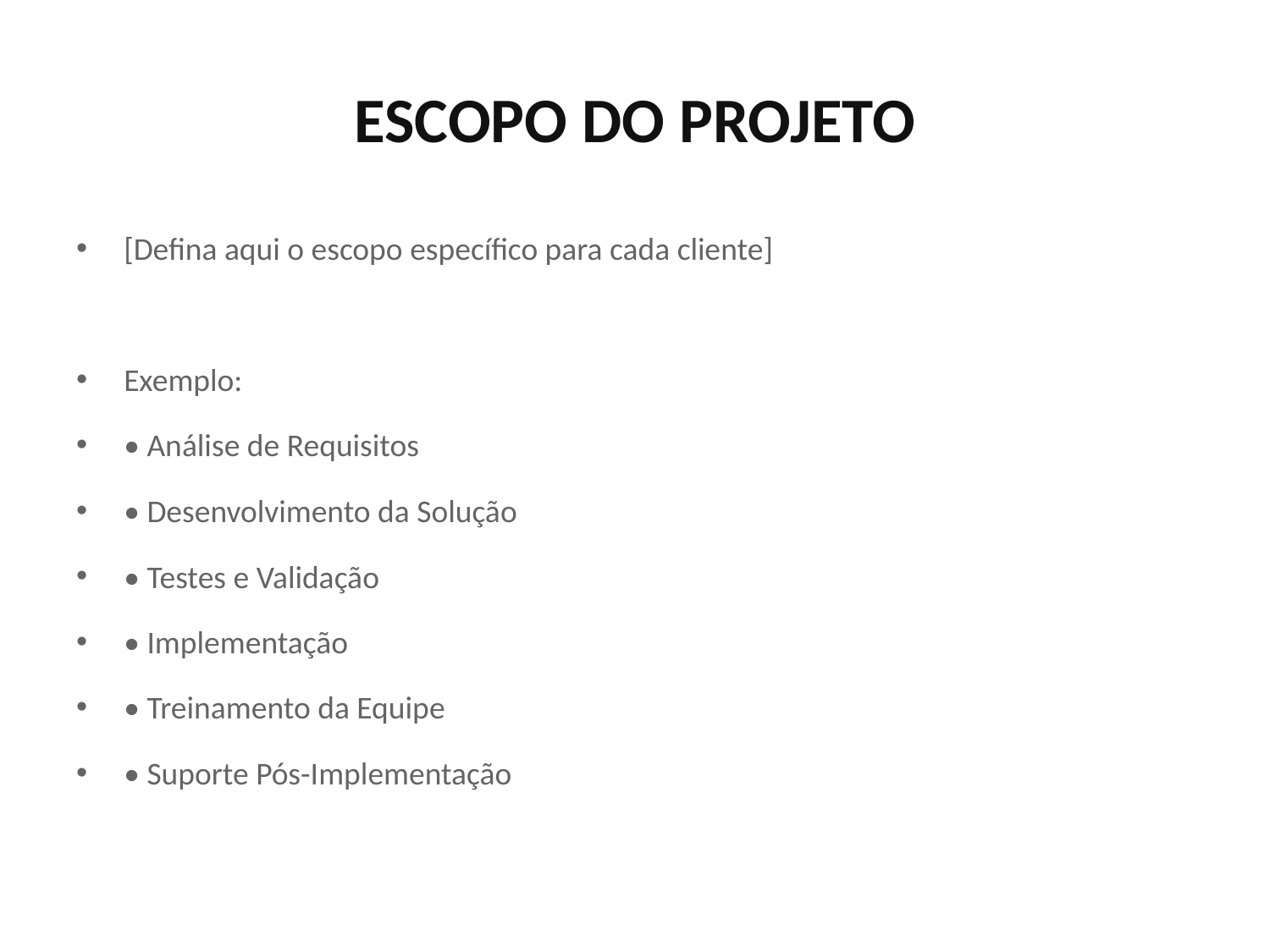

# ESCOPO DO PROJETO
[Defina aqui o escopo específico para cada cliente]

Exemplo:
• Análise de Requisitos
• Desenvolvimento da Solução
• Testes e Validação
• Implementação
• Treinamento da Equipe
• Suporte Pós-Implementação